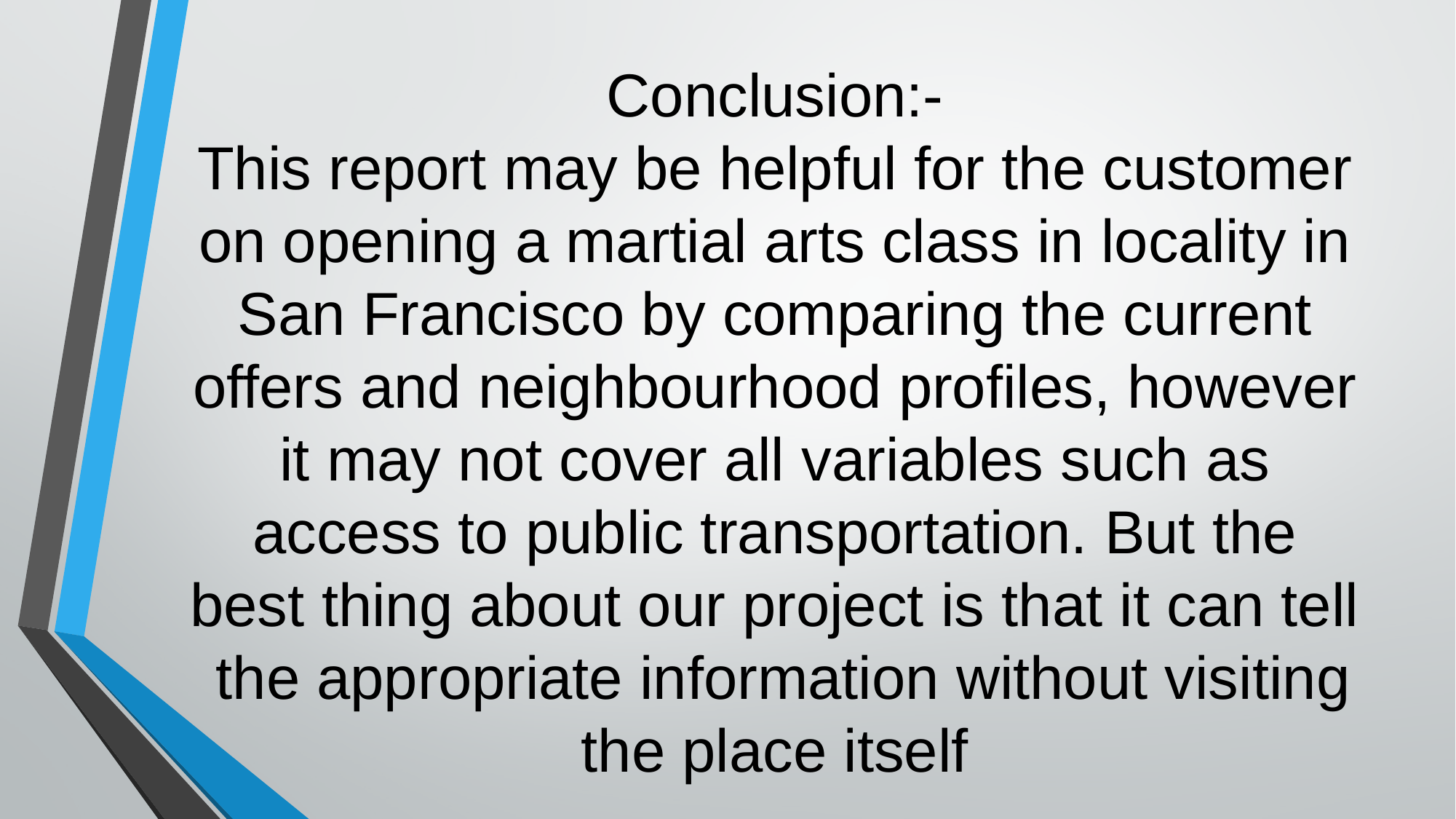

# Conclusion:- This report may be helpful for the customer on opening a martial arts class in locality in San Francisco by comparing the current offers and neighbourhood profiles, however it may not cover all variables such as access to public transportation. But the best thing about our project is that it can tell  the appropriate information without visiting the place itself